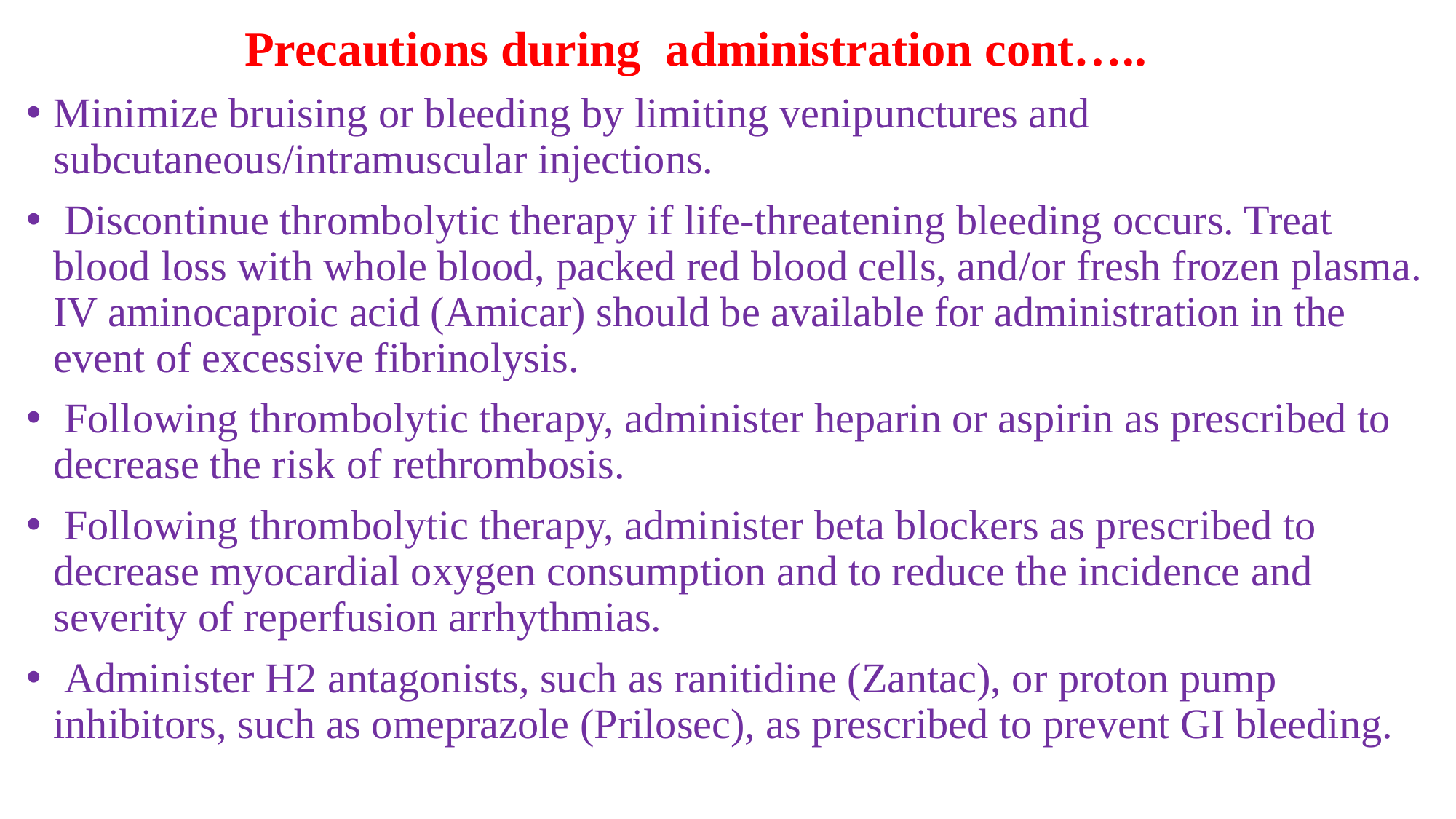

Precautions during  administration cont…..
Minimize bruising or bleeding by limiting venipunctures and subcutaneous/intramuscular injections.
 Discontinue thrombolytic therapy if life-threatening bleeding occurs. Treat blood loss with whole blood, packed red blood cells, and/or fresh frozen plasma. IV aminocaproic acid (Amicar) should be available for administration in the event of excessive fibrinolysis.
 Following thrombolytic therapy, administer heparin or aspirin as prescribed to decrease the risk of rethrombosis.
 Following thrombolytic therapy, administer beta blockers as prescribed to decrease myocardial oxygen consumption and to reduce the incidence and severity of reperfusion arrhythmias.
 Administer H2 antagonists, such as ranitidine (Zantac), or proton pump inhibitors, such as omeprazole (Prilosec), as prescribed to prevent GI bleeding.